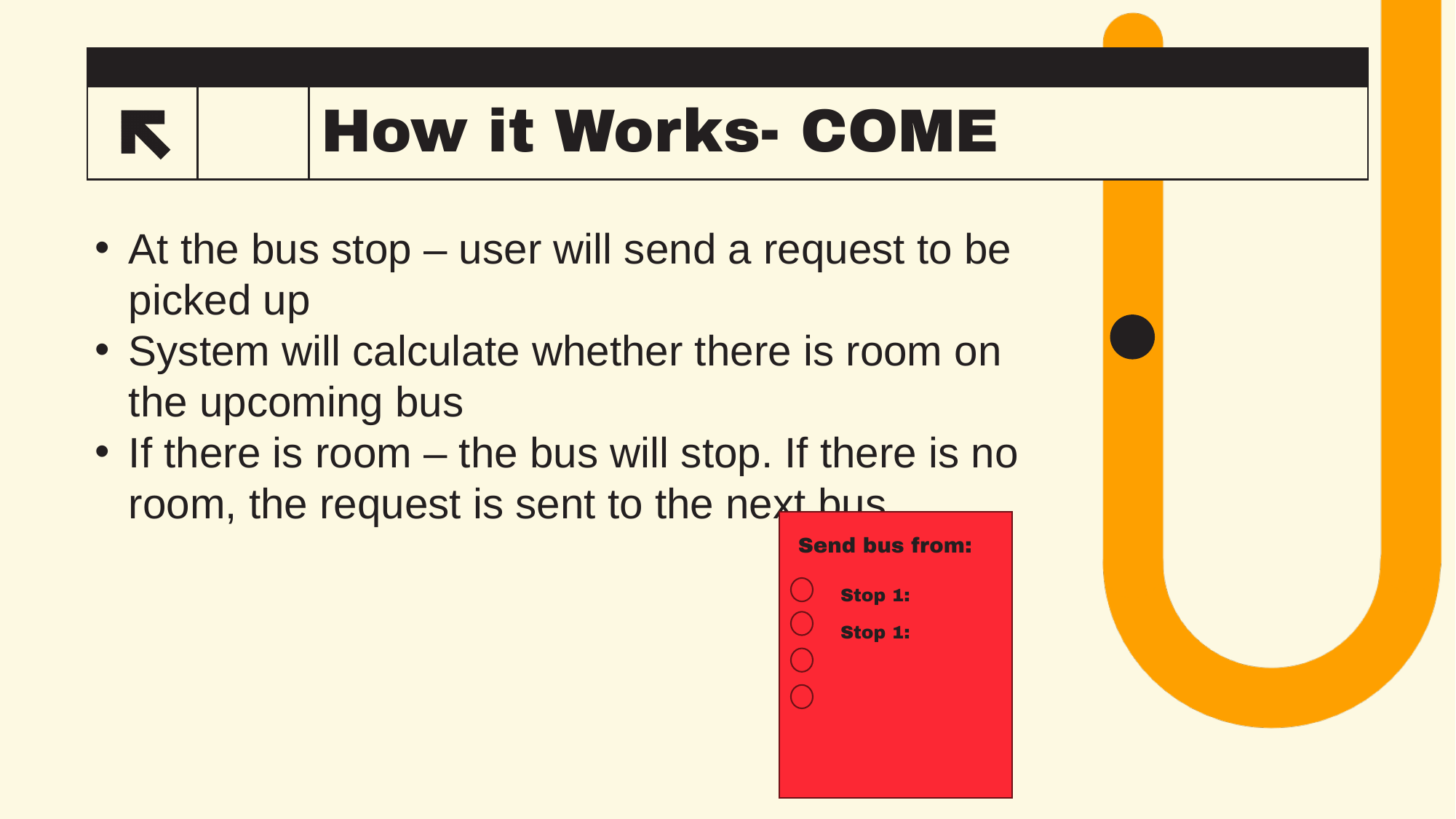

# How it Works- COME

8
At the bus stop – user will send a request to be picked up
System will calculate whether there is room on the upcoming bus
If there is room – the bus will stop. If there is no room, the request is sent to the next bus…

Send bus from:

Stop 1:

Stop 1: